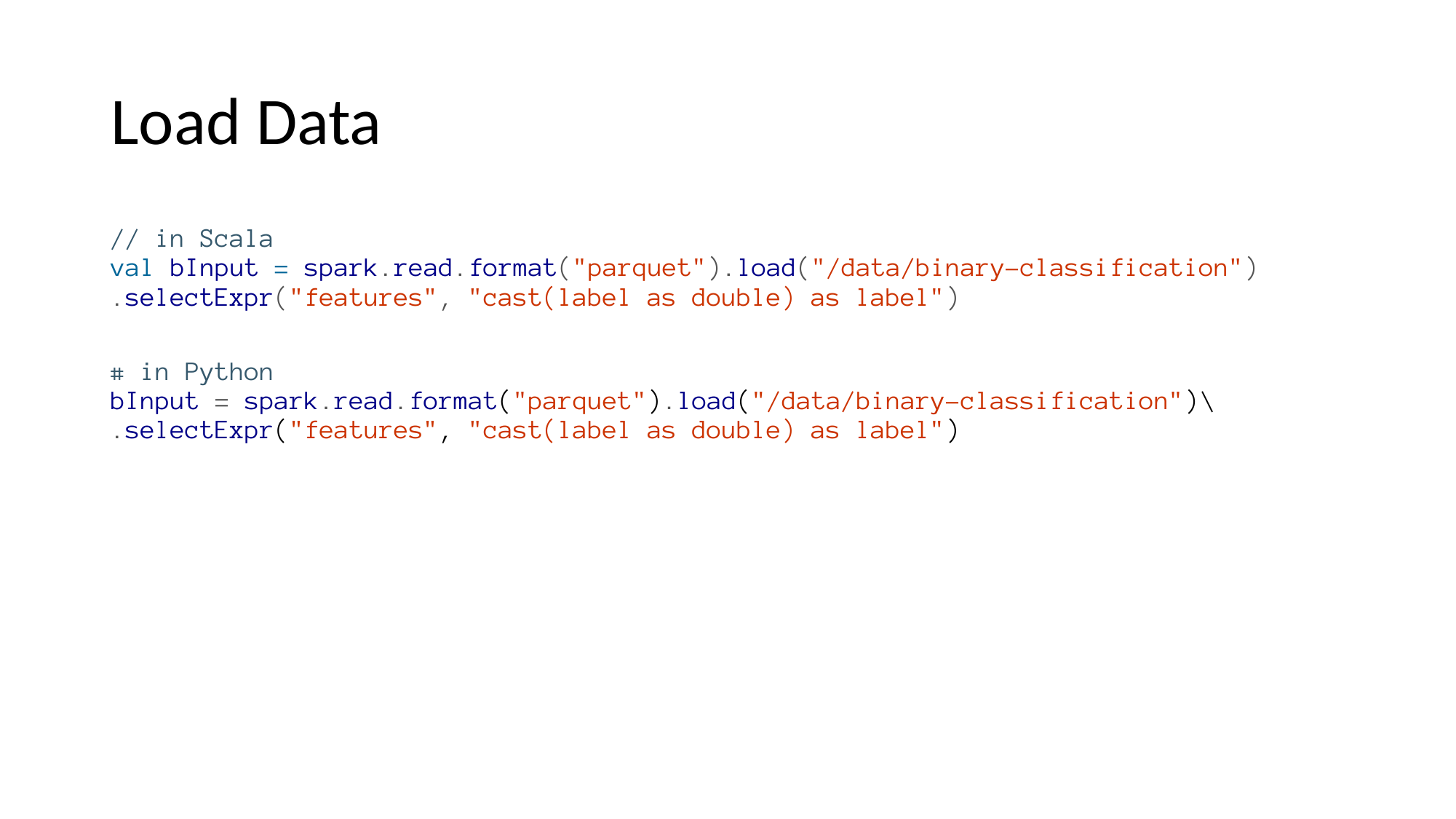

# Load Data
// in Scala
val bInput = spark.read.format("parquet").load("/data/binary-classification")
.selectExpr("features", "cast(label as double) as label")
# in Python
bInput = spark.read.format("parquet").load("/data/binary-classification")\
.selectExpr("features", "cast(label as double) as label")